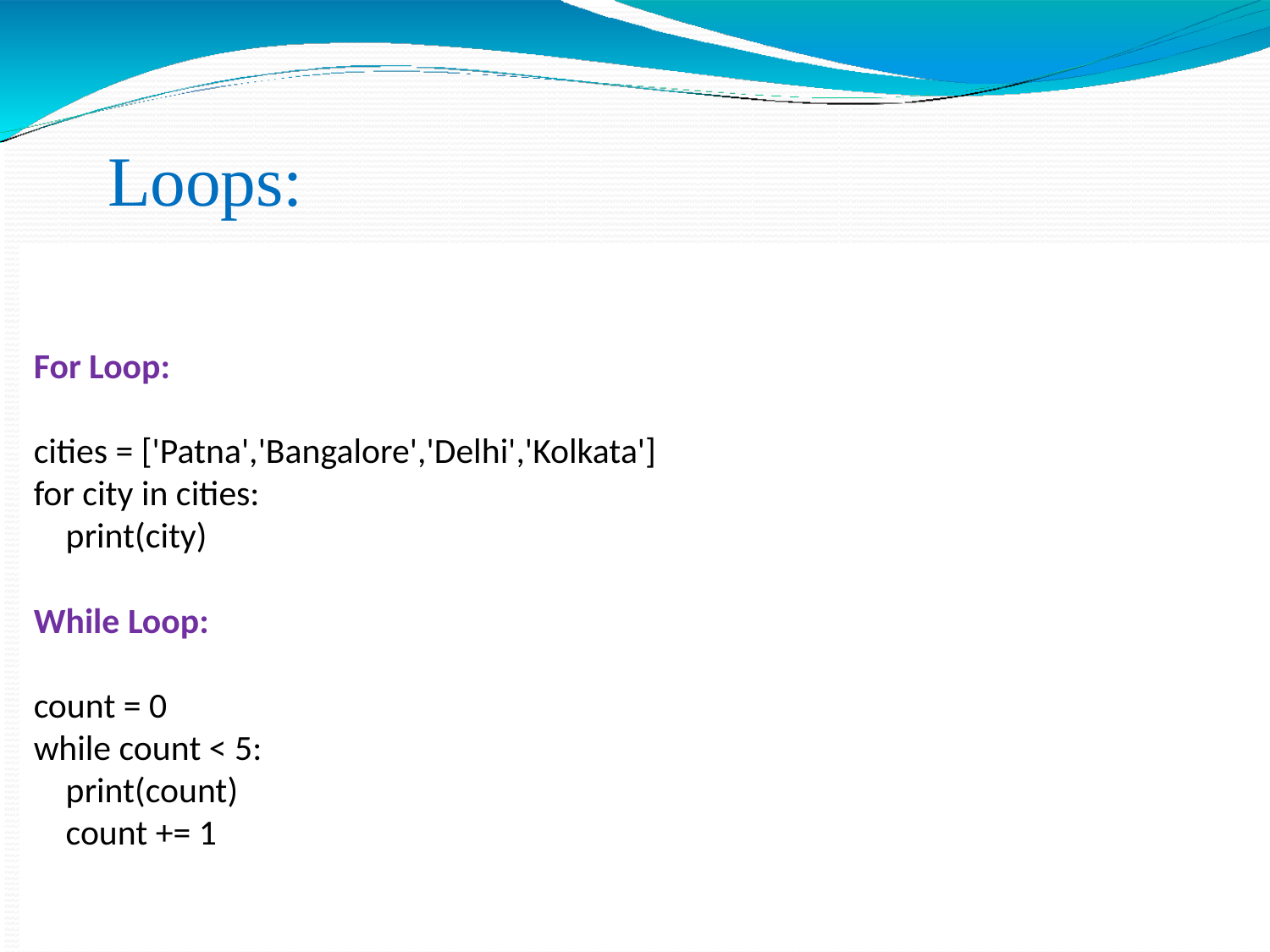

‘Hello World
Loops:
For Loop:

cities = ['Patna','Bangalore','Delhi','Kolkata']
for city in cities:
    print(city)

While Loop:

count = 0
while count < 5:
    print(count)
    count += 1